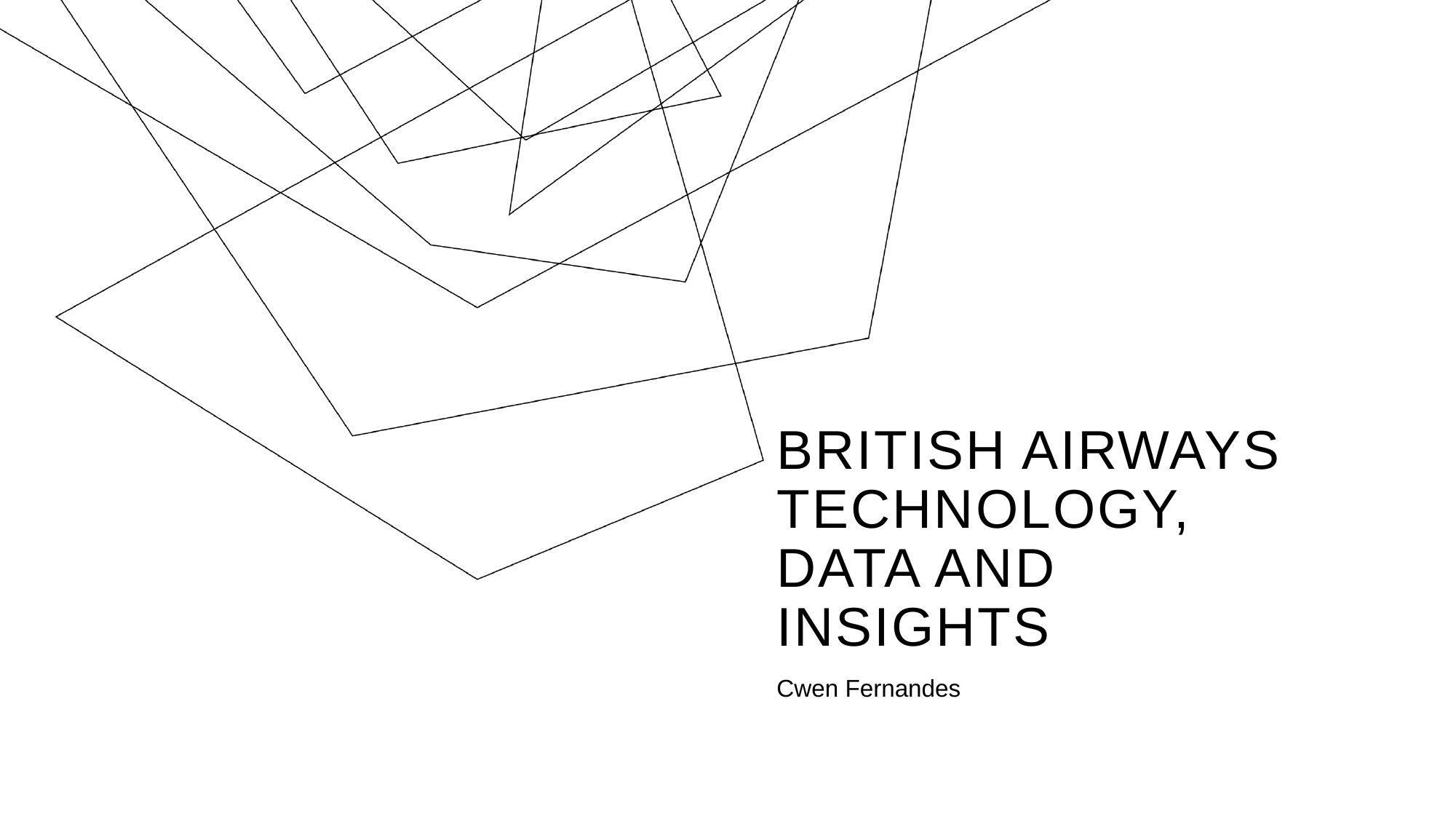

# British airways Technology, DATA and insights
Cwen Fernandes